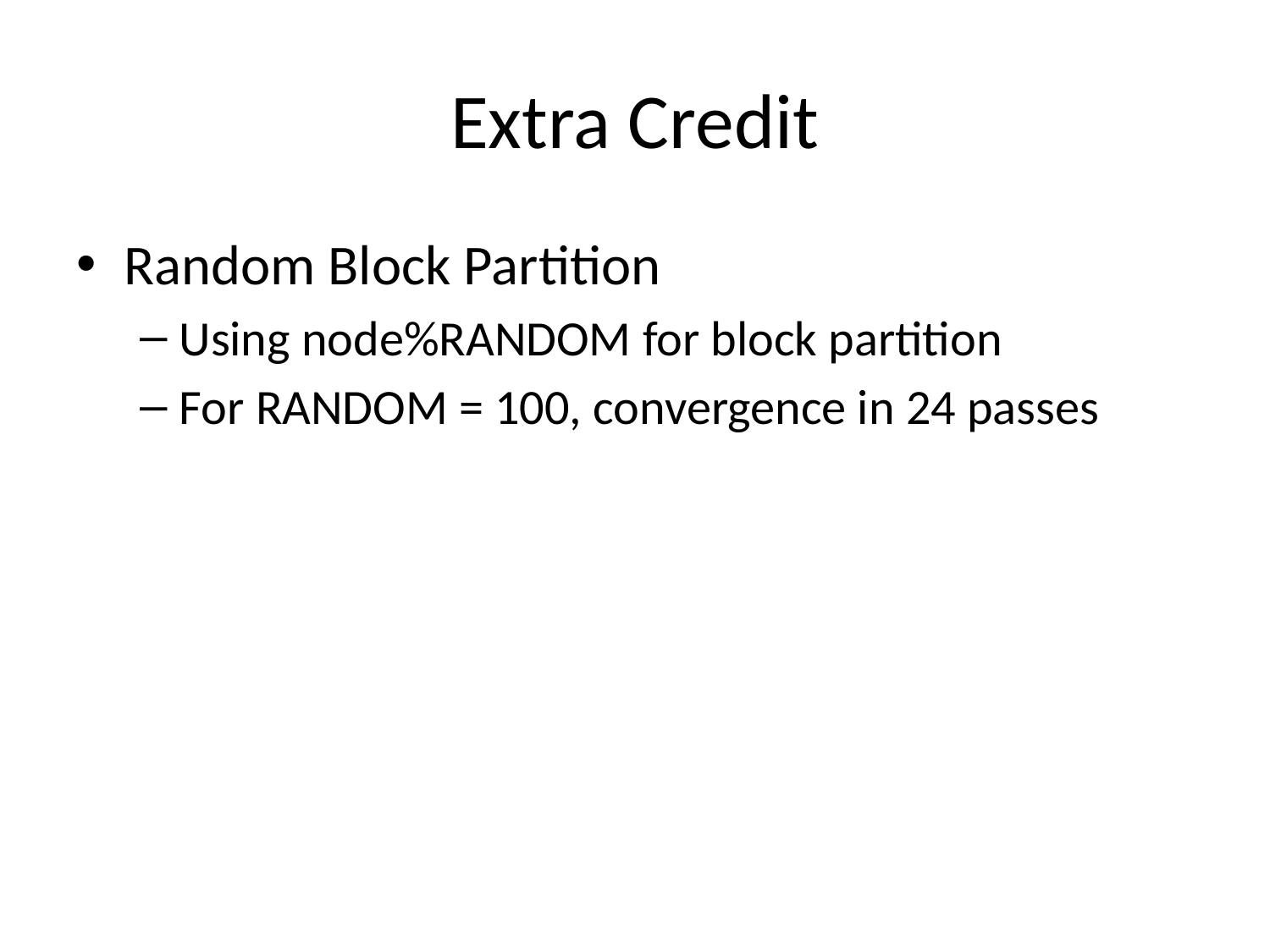

# Extra Credit
Random Block Partition
Using node%RANDOM for block partition
For RANDOM = 100, convergence in 24 passes